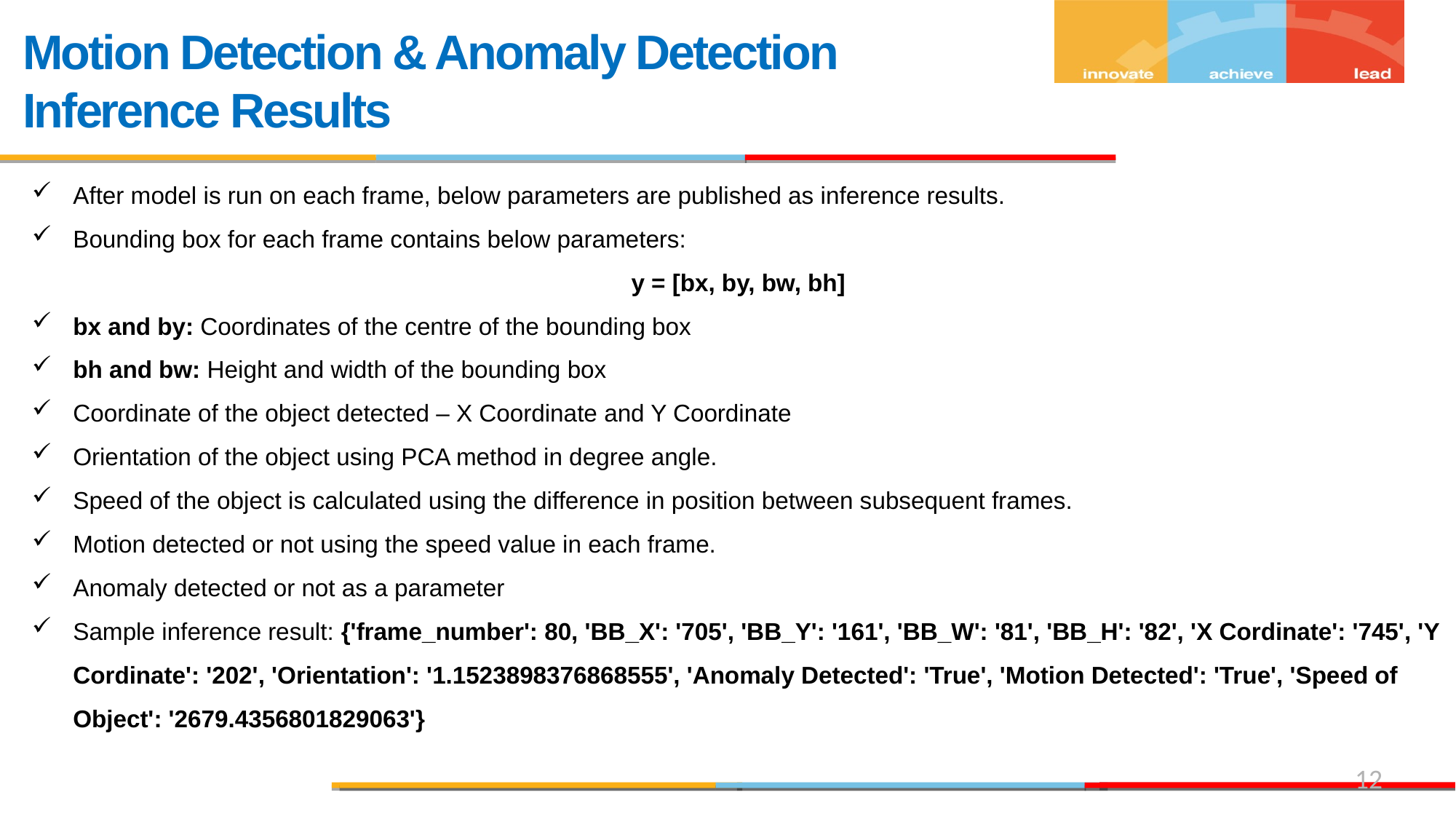

# Motion Detection & Anomaly Detection Inference Results
After model is run on each frame, below parameters are published as inference results.
Bounding box for each frame contains below parameters:
y = [bx, by, bw, bh]
bx and by: Coordinates of the centre of the bounding box
bh and bw: Height and width of the bounding box
Coordinate of the object detected – X Coordinate and Y Coordinate
Orientation of the object using PCA method in degree angle.
Speed of the object is calculated using the difference in position between subsequent frames.
Motion detected or not using the speed value in each frame.
Anomaly detected or not as a parameter
Sample inference result: {'frame_number': 80, 'BB_X': '705', 'BB_Y': '161', 'BB_W': '81', 'BB_H': '82', 'X Cordinate': '745', 'Y Cordinate': '202', 'Orientation': '1.1523898376868555', 'Anomaly Detected': 'True', 'Motion Detected': 'True', 'Speed of Object': '2679.4356801829063'}
12